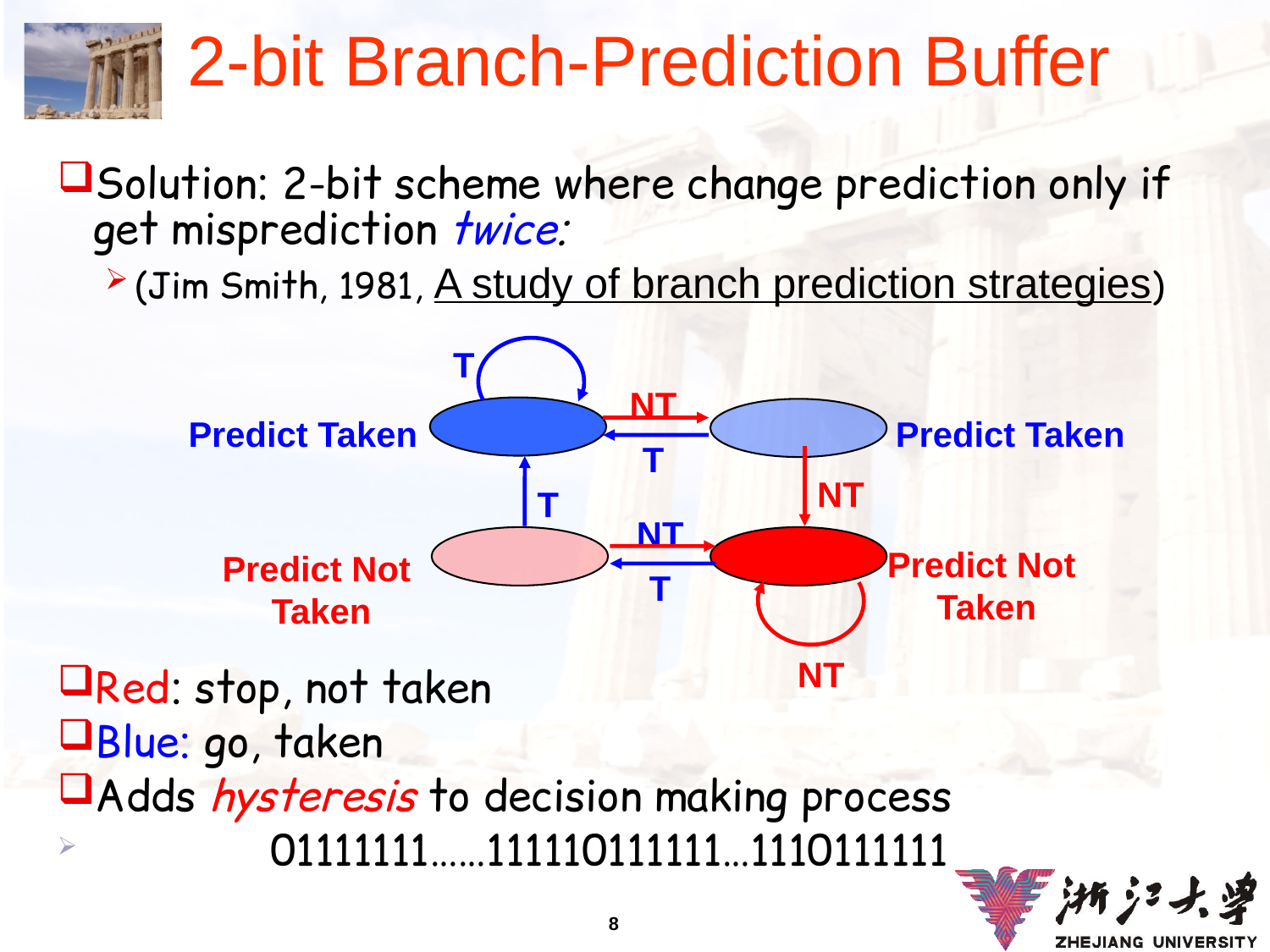

# 2-bit Branch-Prediction Buffer
Solution: 2-bit scheme where change prediction only if get misprediction twice:
(Jim Smith, 1981, A study of branch prediction strategies)

Red: stop, not taken
Blue: go, taken
Adds hysteresis to decision making process
             01111111……111110111111…1110111111

T

NT

Predict Taken
Predict Taken

T

NT
T
NT

Predict Not
Taken
Predict Not
Taken

T

NT